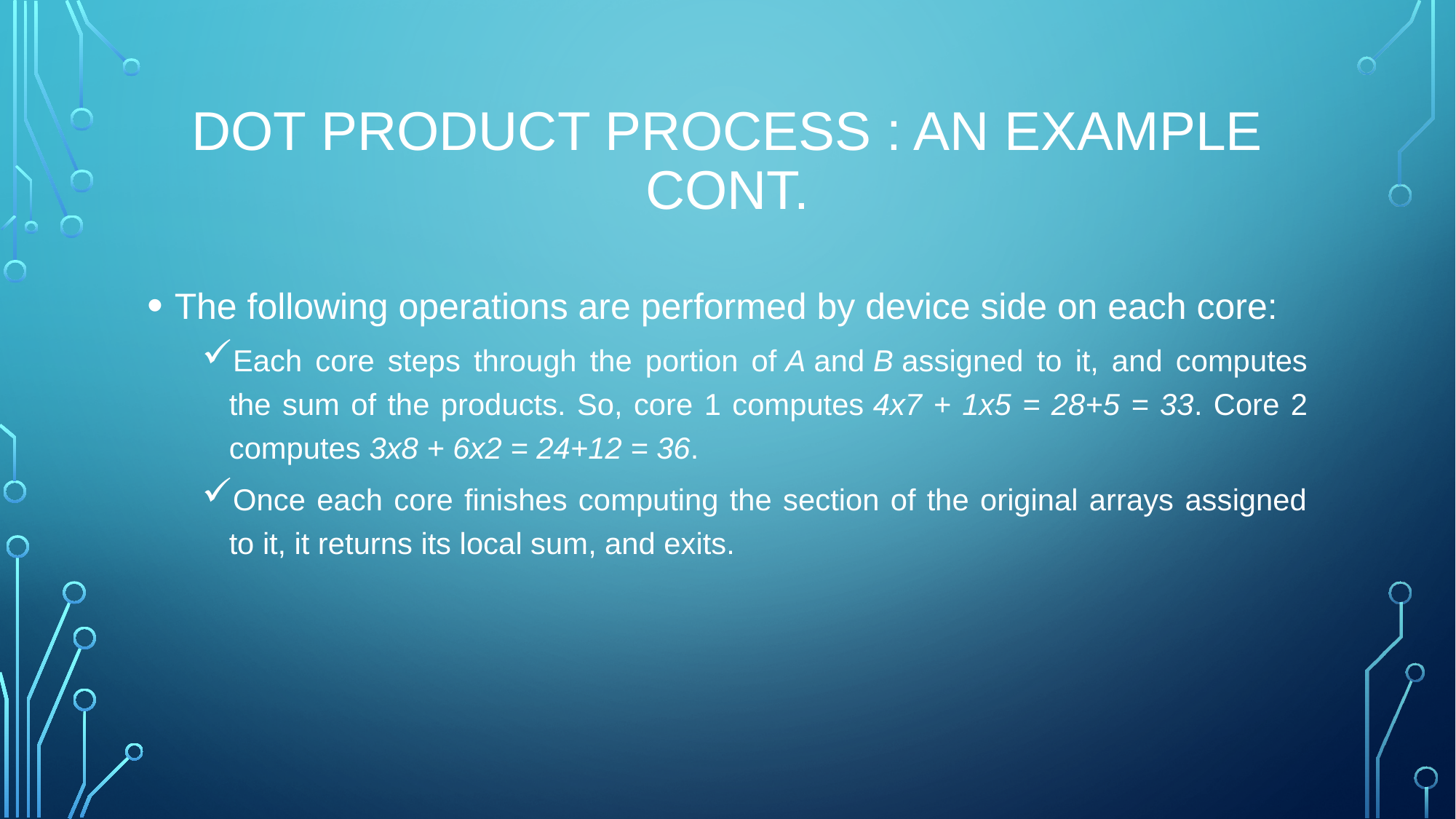

# DOT Product process : An example Cont.
The following operations are performed by device side on each core:
Each core steps through the portion of A and B assigned to it, and computes the sum of the products. So, core 1 computes 4x7 + 1x5 = 28+5 = 33. Core 2 computes 3x8 + 6x2 = 24+12 = 36.
Once each core finishes computing the section of the original arrays assigned to it, it returns its local sum, and exits.